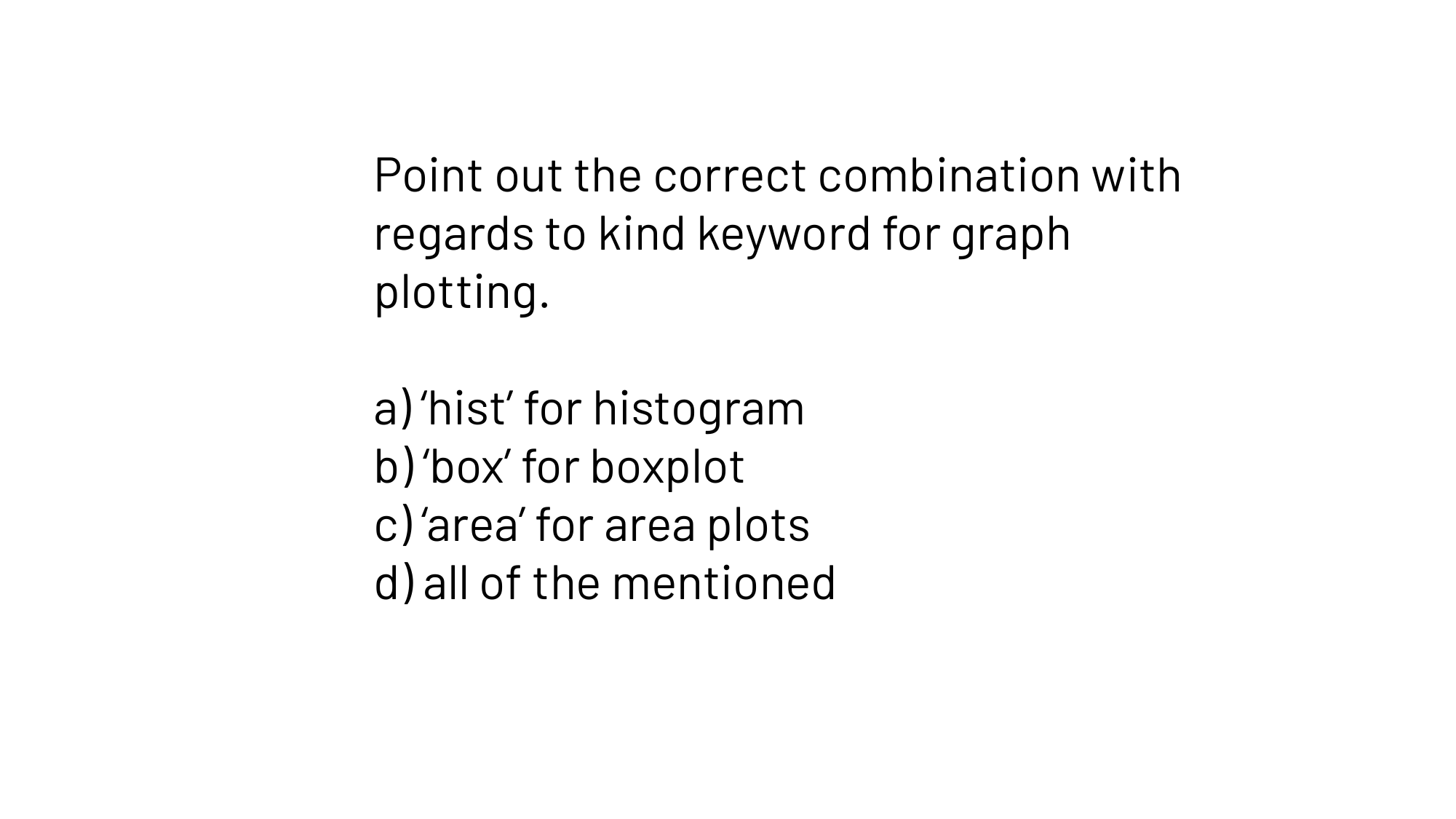

Point out the correct combination with regards to kind keyword for graph plotting.

a) ‘hist’ for histogram
b) ‘box’ for boxplot
c) ‘area’ for area plots
d) all of the mentioned